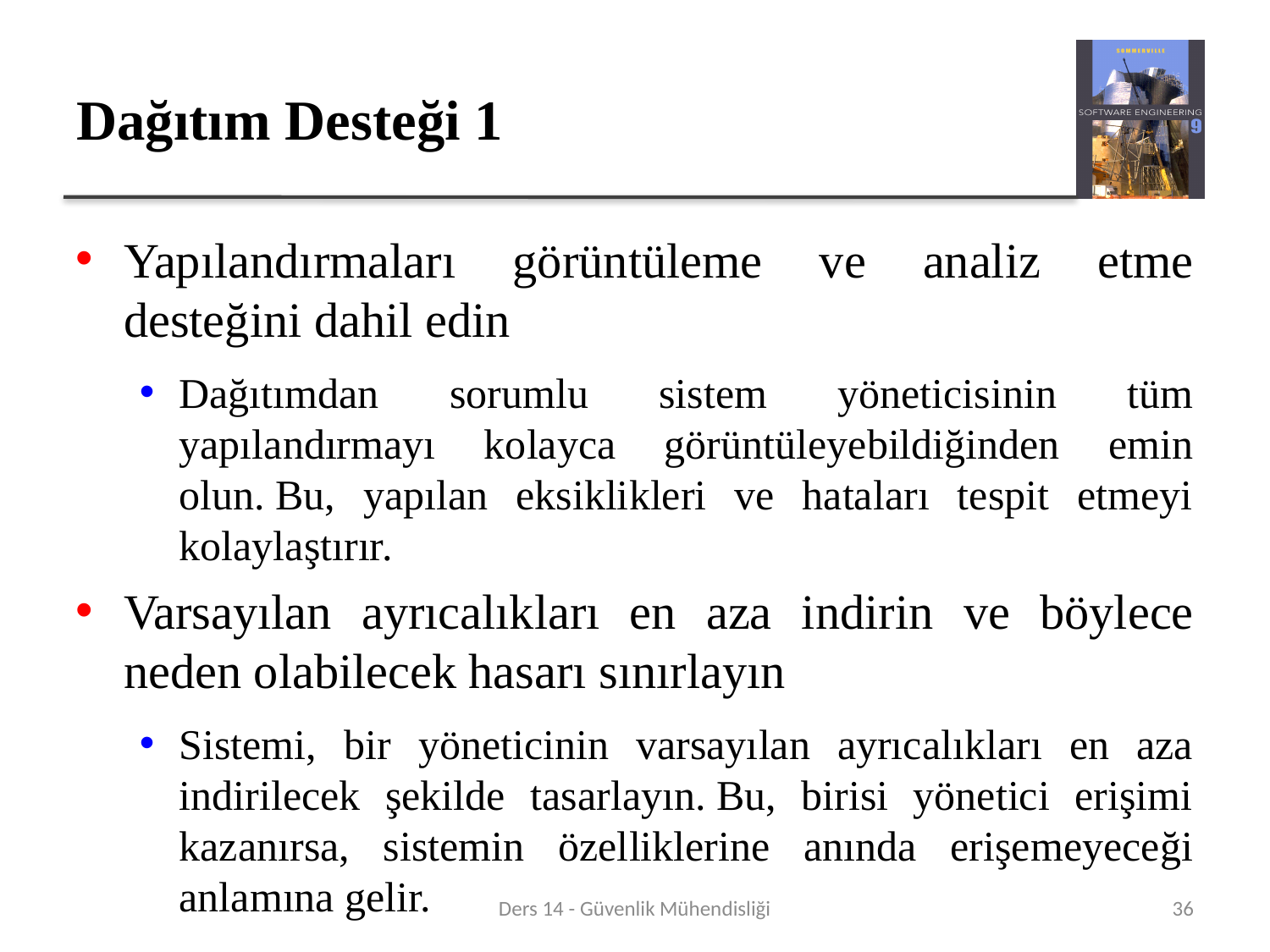

# Dağıtım Desteği 1
Yapılandırmaları görüntüleme ve analiz etme desteğini dahil edin
Dağıtımdan sorumlu sistem yöneticisinin tüm yapılandırmayı kolayca görüntüleyebildiğinden emin olun. Bu, yapılan eksiklikleri ve hataları tespit etmeyi kolaylaştırır.
Varsayılan ayrıcalıkları en aza indirin ve böylece neden olabilecek hasarı sınırlayın
Sistemi, bir yöneticinin varsayılan ayrıcalıkları en aza indirilecek şekilde tasarlayın. Bu, birisi yönetici erişimi kazanırsa, sistemin özelliklerine anında erişemeyeceği anlamına gelir.
Ders 14 - Güvenlik Mühendisliği
36